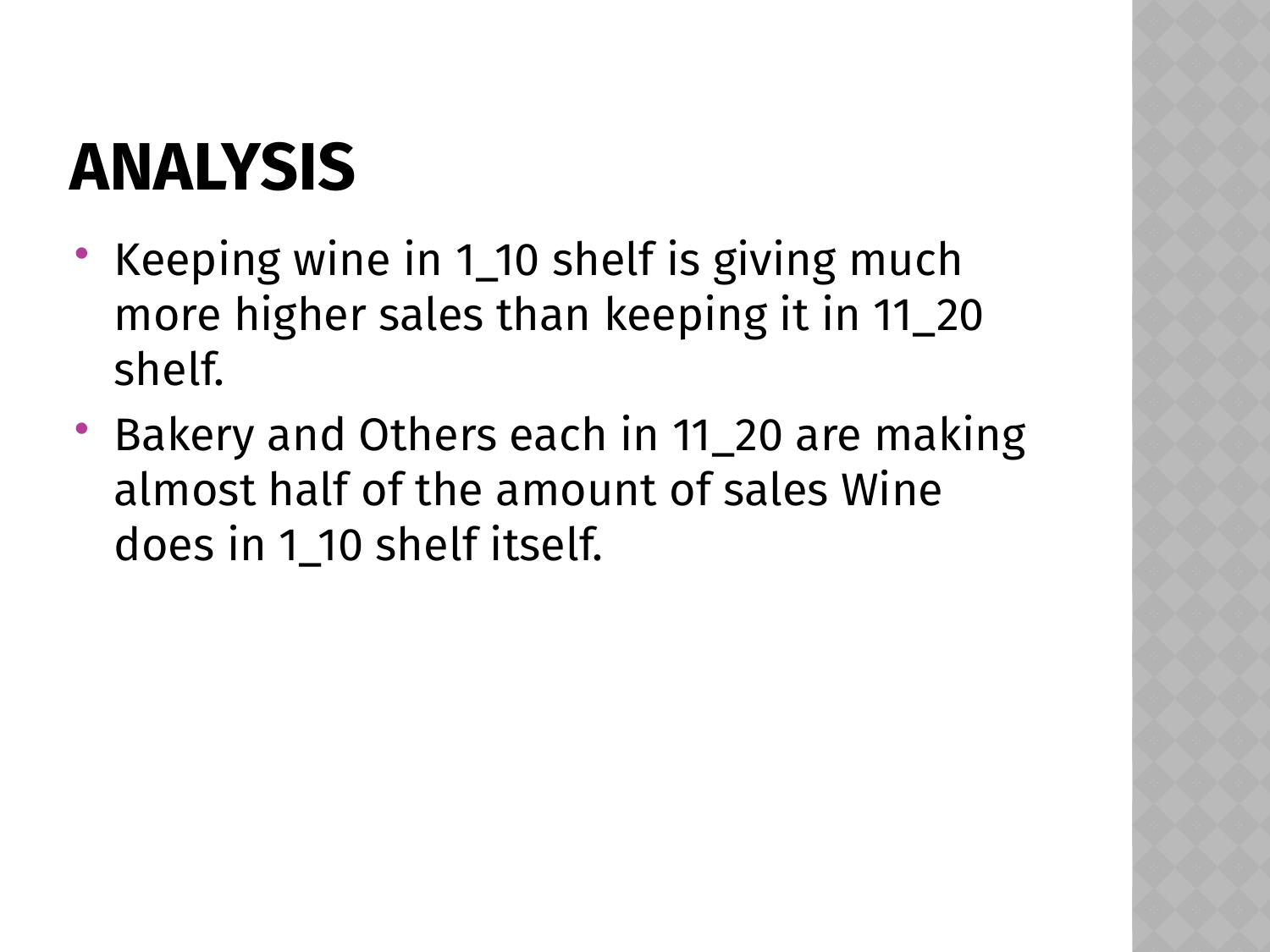

# analysis
Keeping wine in 1_10 shelf is giving much more higher sales than keeping it in 11_20 shelf.
Bakery and Others each in 11_20 are making almost half of the amount of sales Wine does in 1_10 shelf itself.